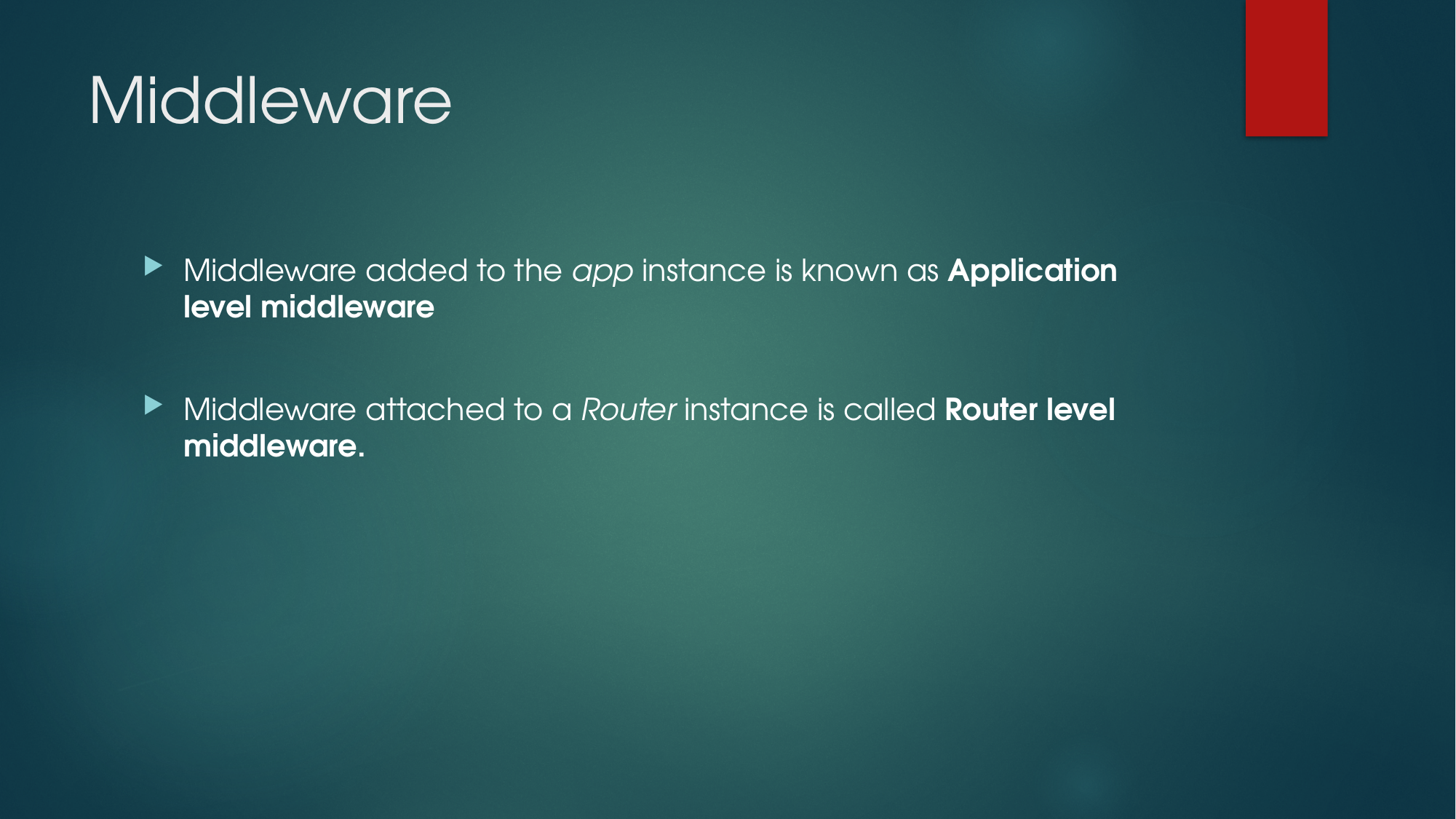

# Middleware
Middleware added to the app instance is known as Application level middleware

Middleware attached to a Router instance is called Router level middleware.